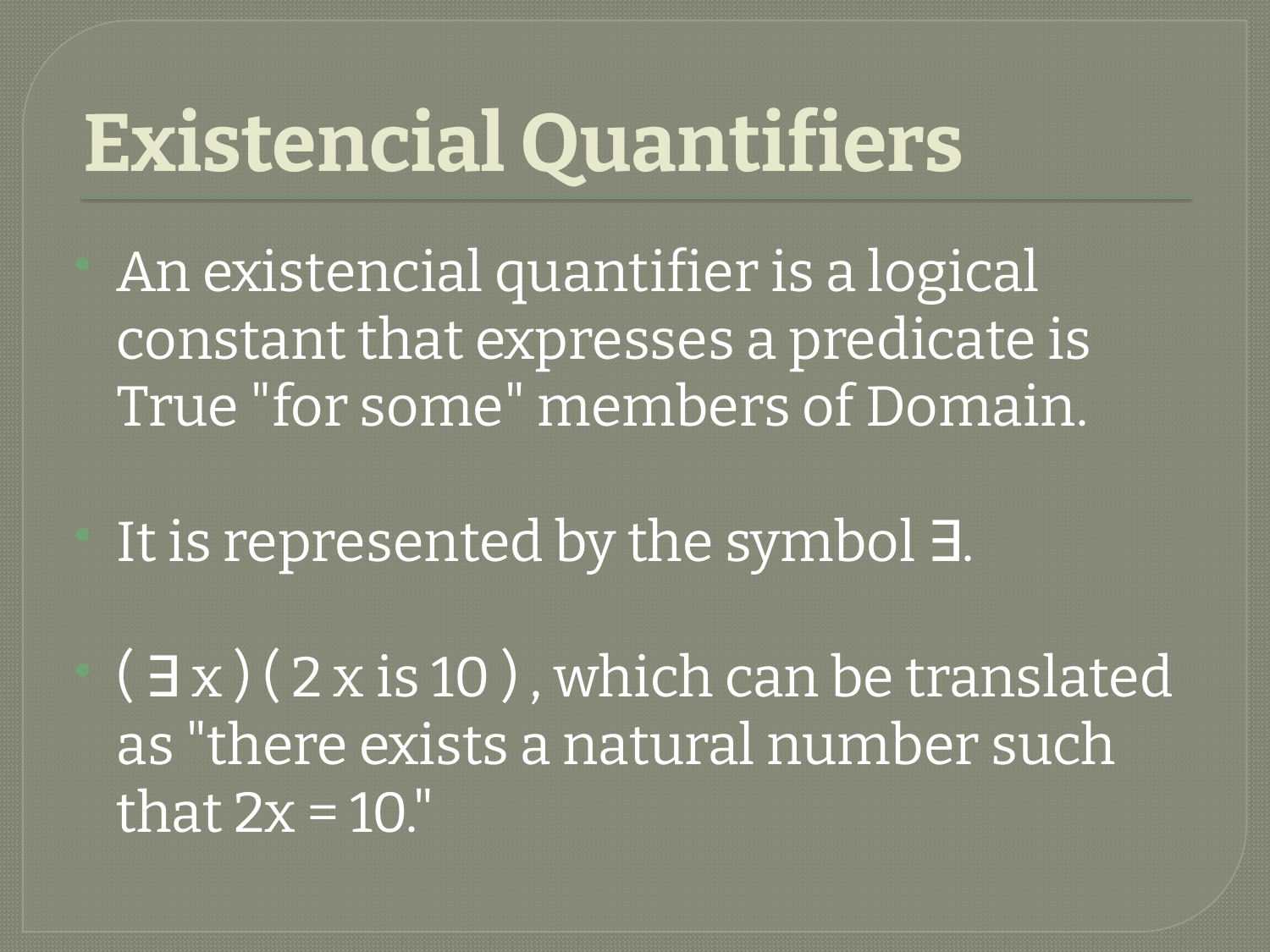

# Existencial Quantifiers
An existencial quantifier is a logical constant that expresses a predicate is True "for some" members of Domain.

It is represented by the symbol ∃.

( ∃ x ) ( 2 x is 10 ) , which can be translated as "there exists a natural number such that 2x = 10."